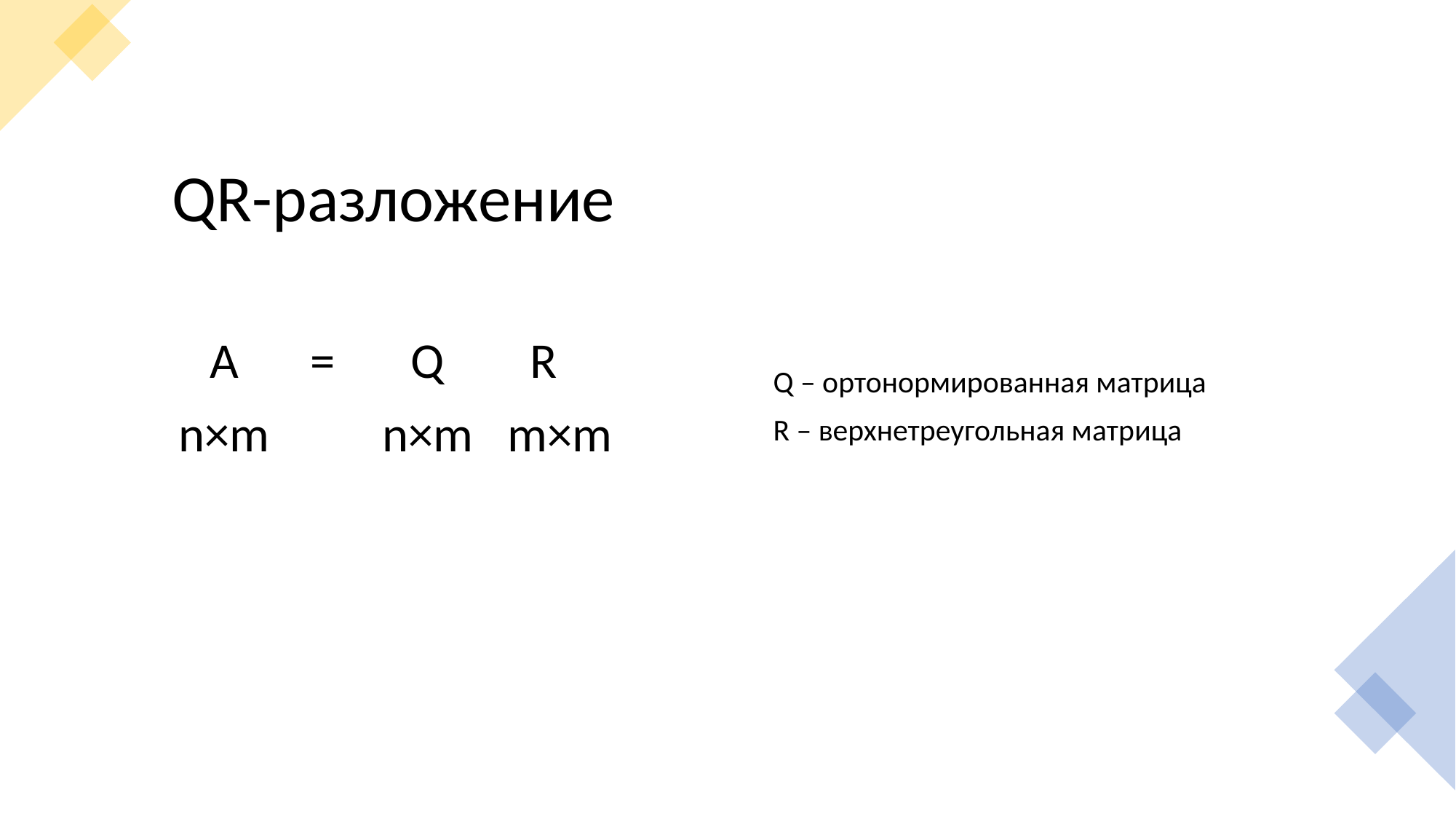

# QR-разложение
| A | = | Q | R |
| --- | --- | --- | --- |
| n×m |  | n×m | m×m |
Q – ортонормированная матрица
R – верхнетреугольная матрица